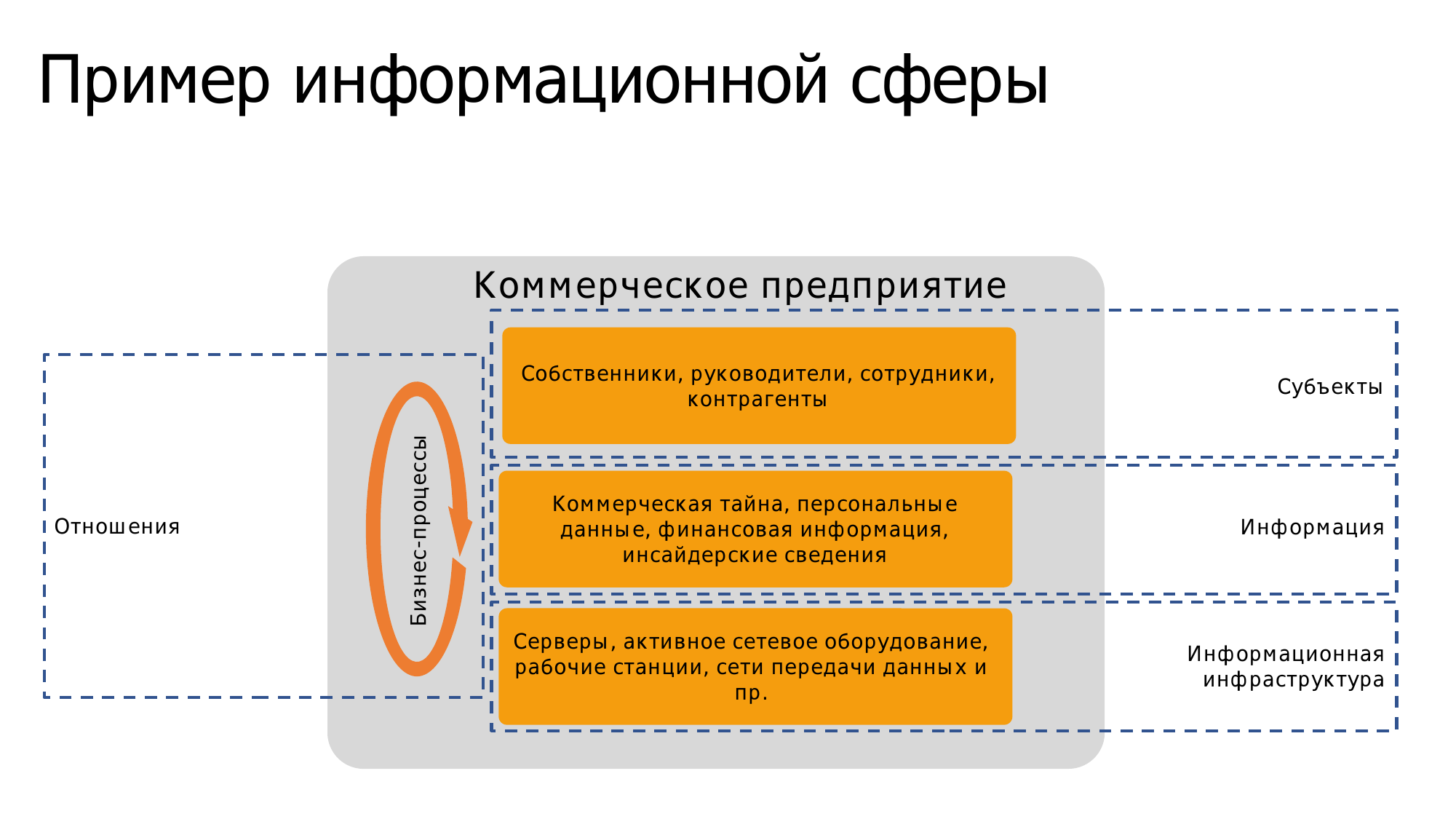

# Пример информационной сферы
Коммерческое предприятие

Собственники, руководители, сотрудники, контрагенты
Субъекты

Коммерческая тайна, персональные данные, финансовая информация, инсайдерские сведения
Отношения
Информация
Бизнес-процессы

Серверы, активное сетевое оборудование, рабочие станции, сети передачи данных и пр.
Информационная инфраструктура